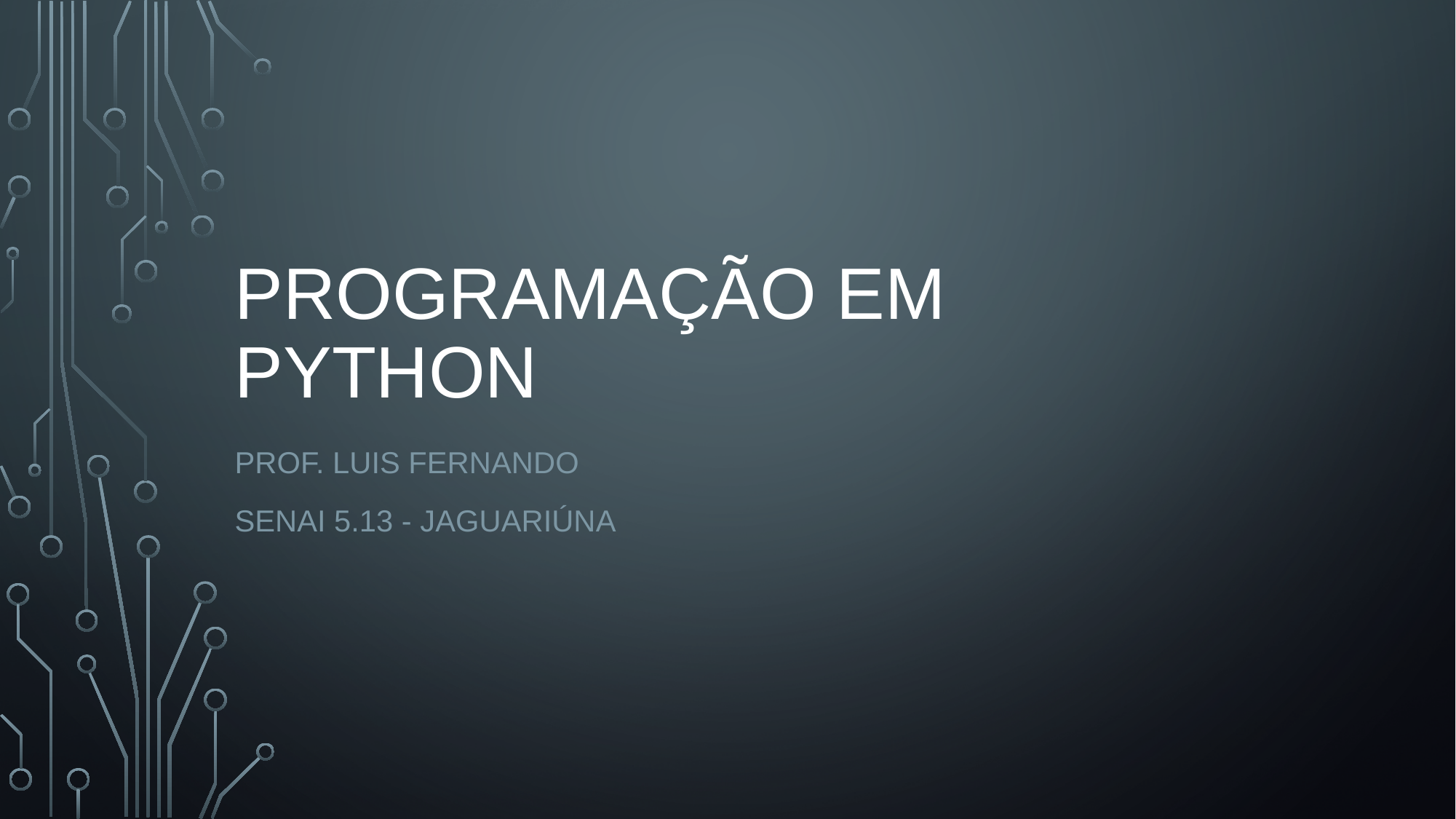

# Programação em Python
Prof. Luis Fernando
Senai 5.13 - Jaguariúna